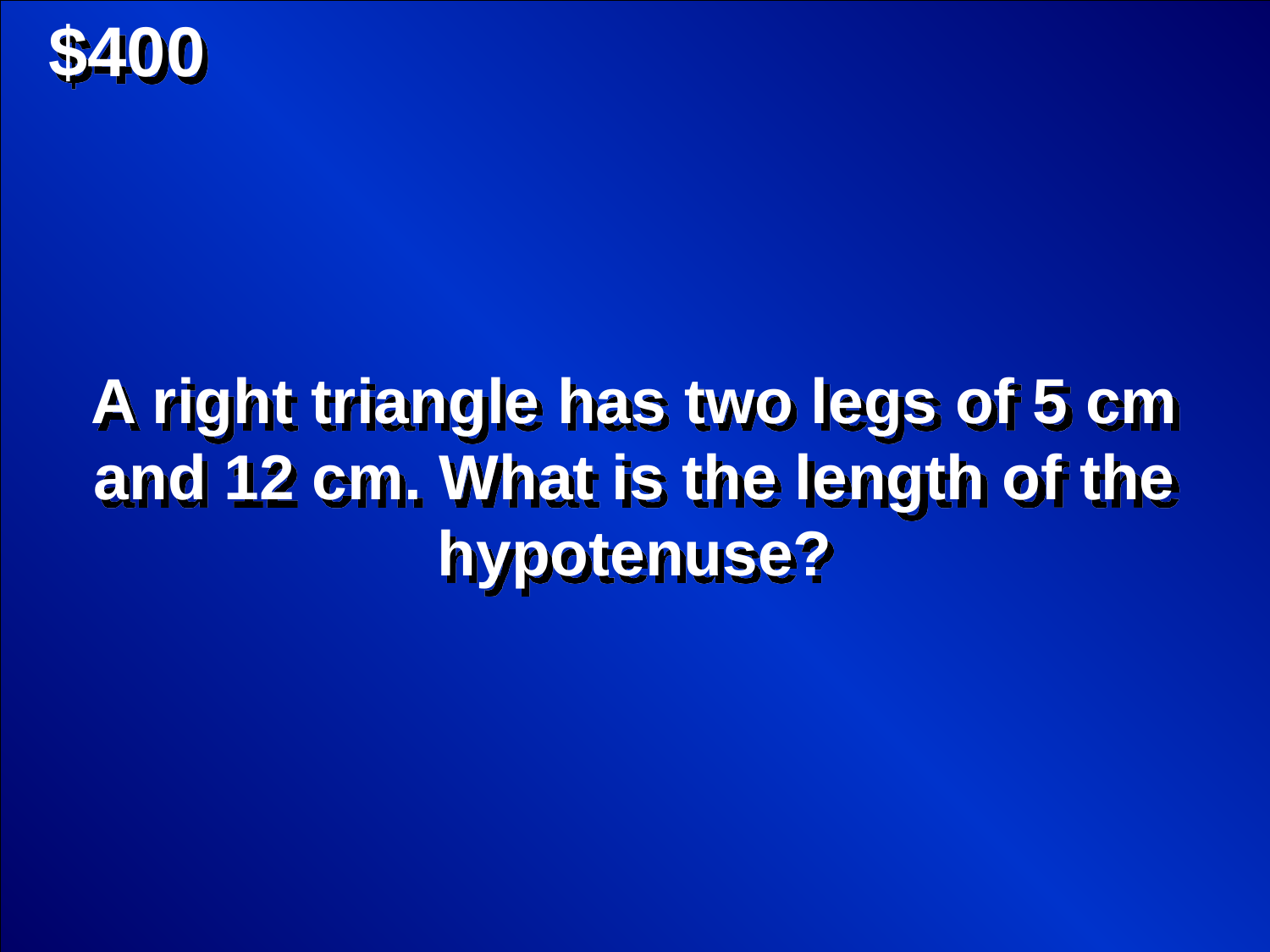

$400

A right triangle has two legs of 5 cm and 12 cm. What is the length of the hypotenuse?